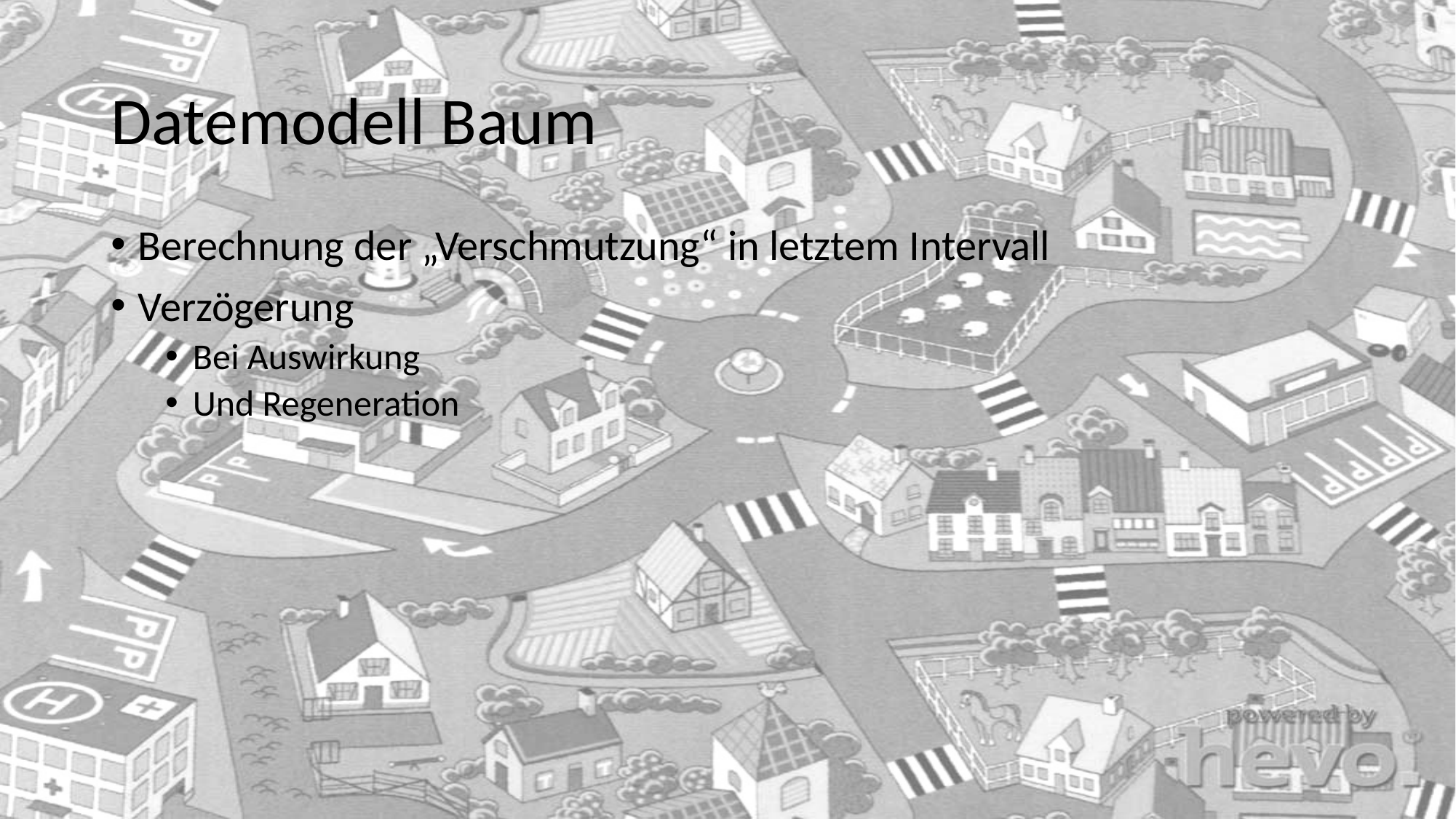

# Datemodell Baum
Berechnung der „Verschmutzung“ in letztem Intervall
Verzögerung
Bei Auswirkung
Und Regeneration